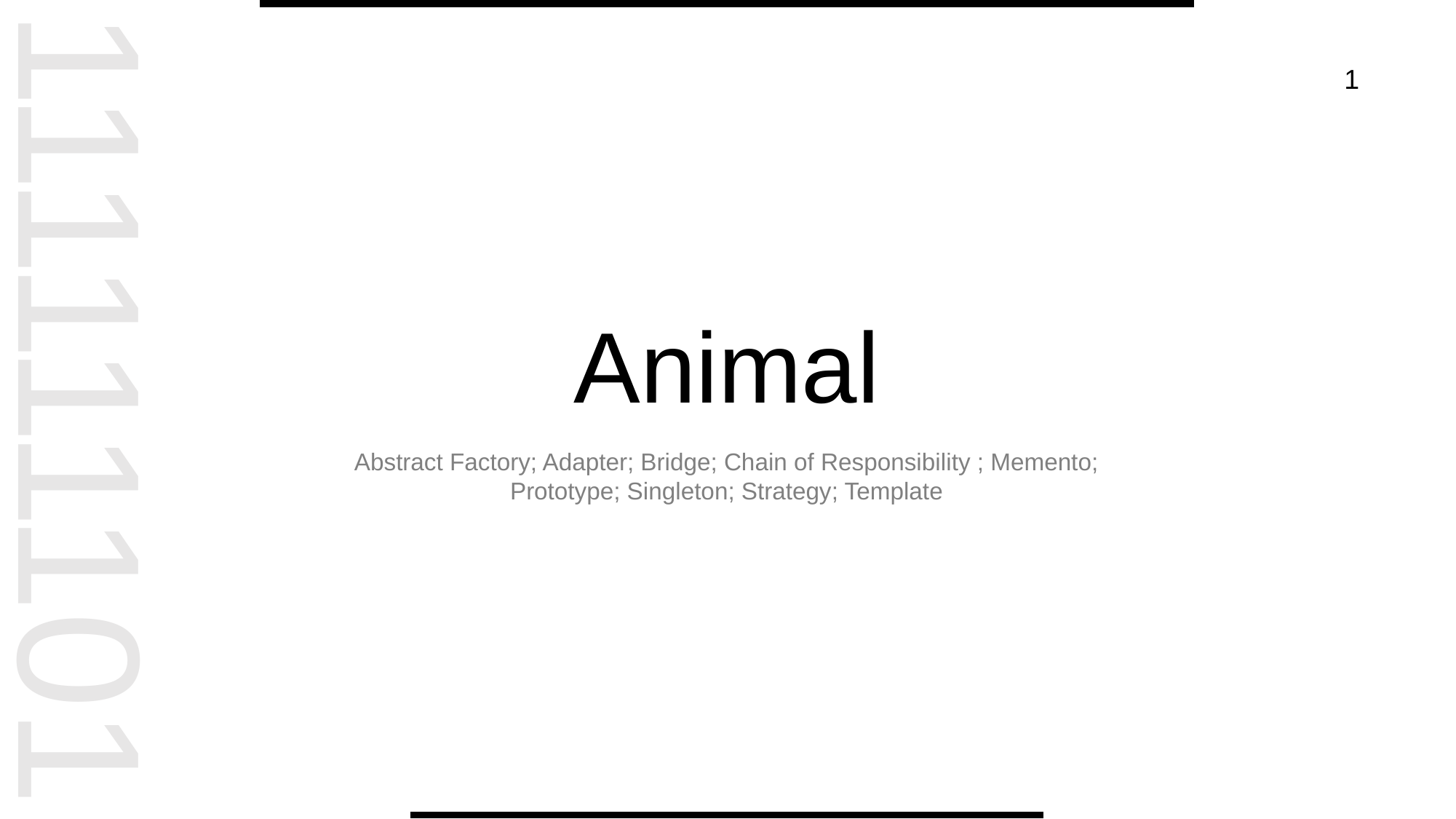

111111101

1
# Animal
Abstract Factory; Adapter; Bridge; Chain of Responsibility ; Memento; Prototype; Singleton; Strategy; Template